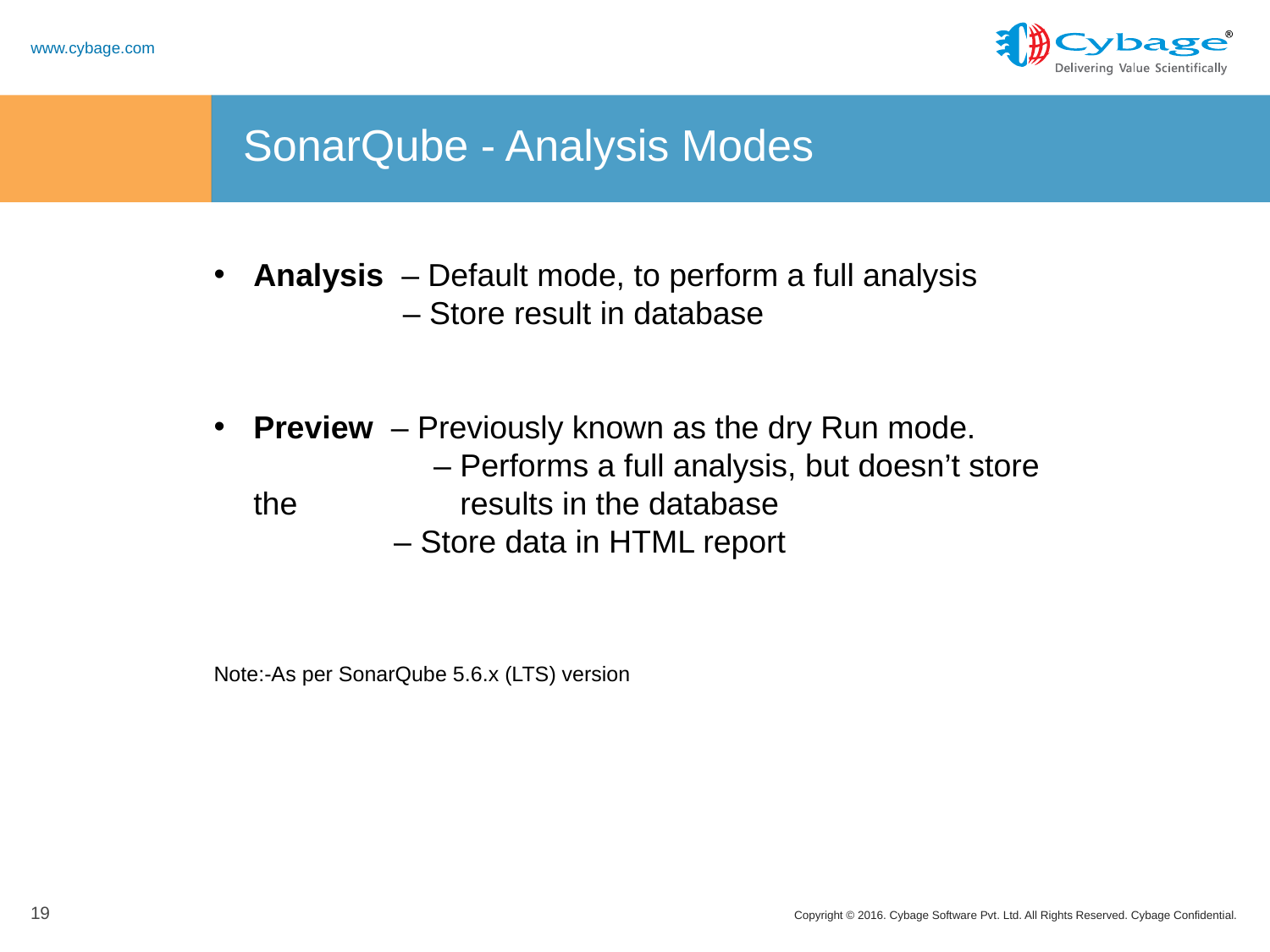

# SonarQube - Analysis Modes
Analysis  – Default mode, to perform a full analysis
	       – Store result in database
Preview  – Previously known as the dry Run mode.
	      – Performs a full analysis, but doesn’t store the   	         results in the database
	      – Store data in HTML report

Note:-As per SonarQube 5.6.x (LTS) version

19